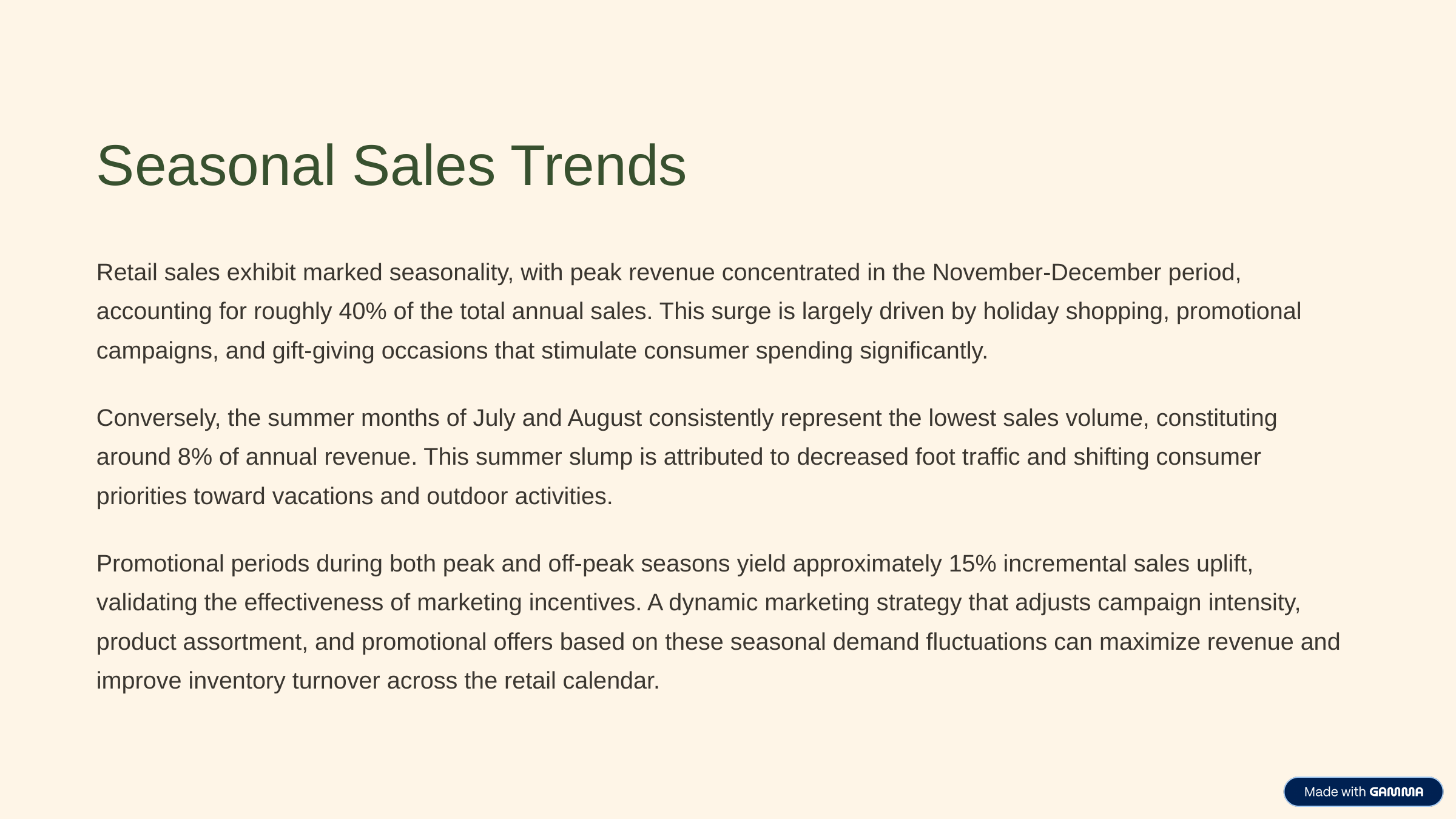

Seasonal Sales Trends
Retail sales exhibit marked seasonality, with peak revenue concentrated in the November-December period, accounting for roughly 40% of the total annual sales. This surge is largely driven by holiday shopping, promotional campaigns, and gift-giving occasions that stimulate consumer spending significantly.
Conversely, the summer months of July and August consistently represent the lowest sales volume, constituting around 8% of annual revenue. This summer slump is attributed to decreased foot traffic and shifting consumer priorities toward vacations and outdoor activities.
Promotional periods during both peak and off-peak seasons yield approximately 15% incremental sales uplift, validating the effectiveness of marketing incentives. A dynamic marketing strategy that adjusts campaign intensity, product assortment, and promotional offers based on these seasonal demand fluctuations can maximize revenue and improve inventory turnover across the retail calendar.